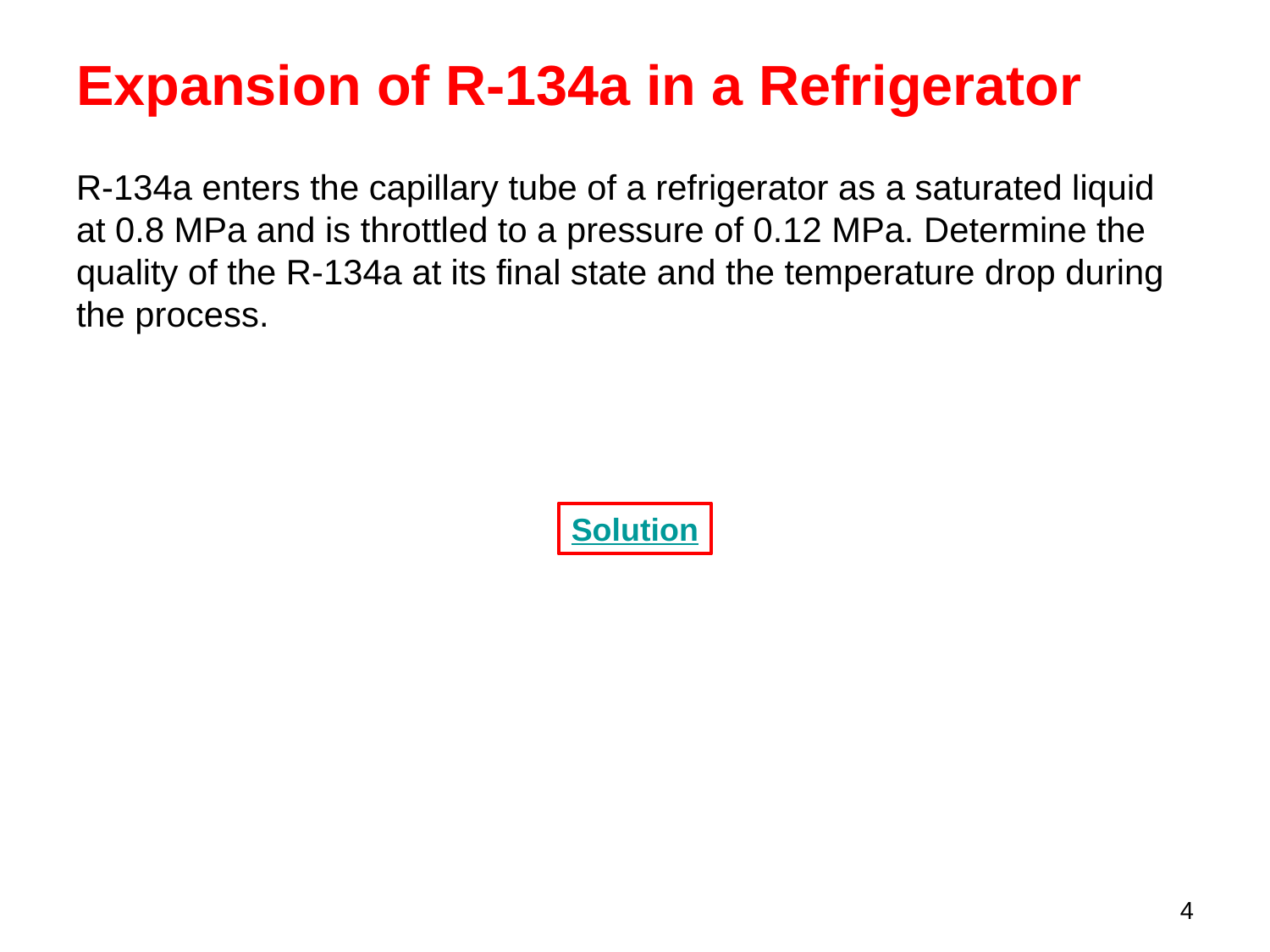

# Expansion of R-134a in a Refrigerator
R-134a enters the capillary tube of a refrigerator as a saturated liquid at 0.8 MPa and is throttled to a pressure of 0.12 MPa. Determine the quality of the R-134a at its final state and the temperature drop during the process.

Solution
4